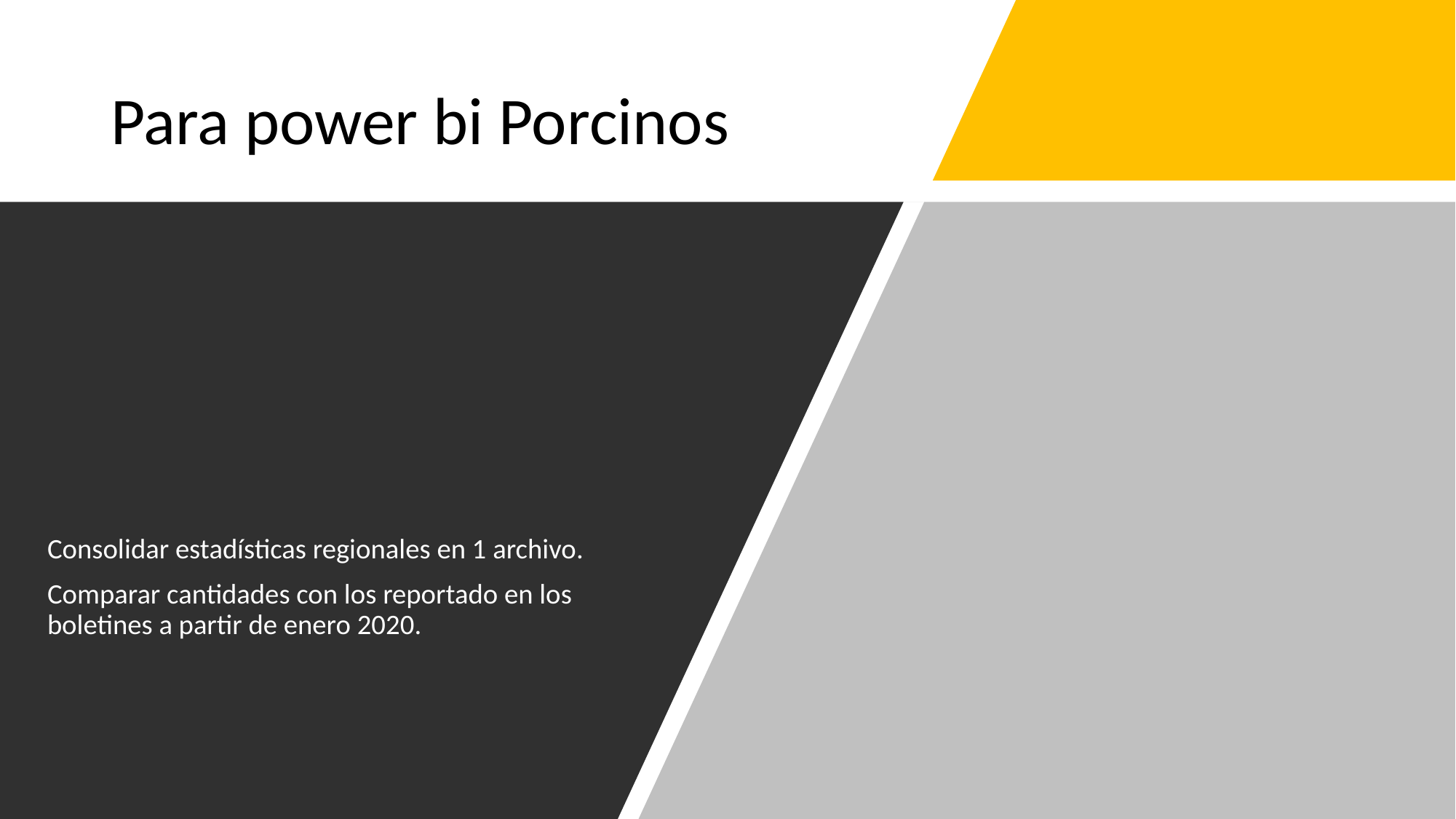

# Para power bi Porcinos

Consolidar estadísticas regionales en 1 archivo.
Comparar cantidades con los reportado en los boletines a partir de enero 2020.